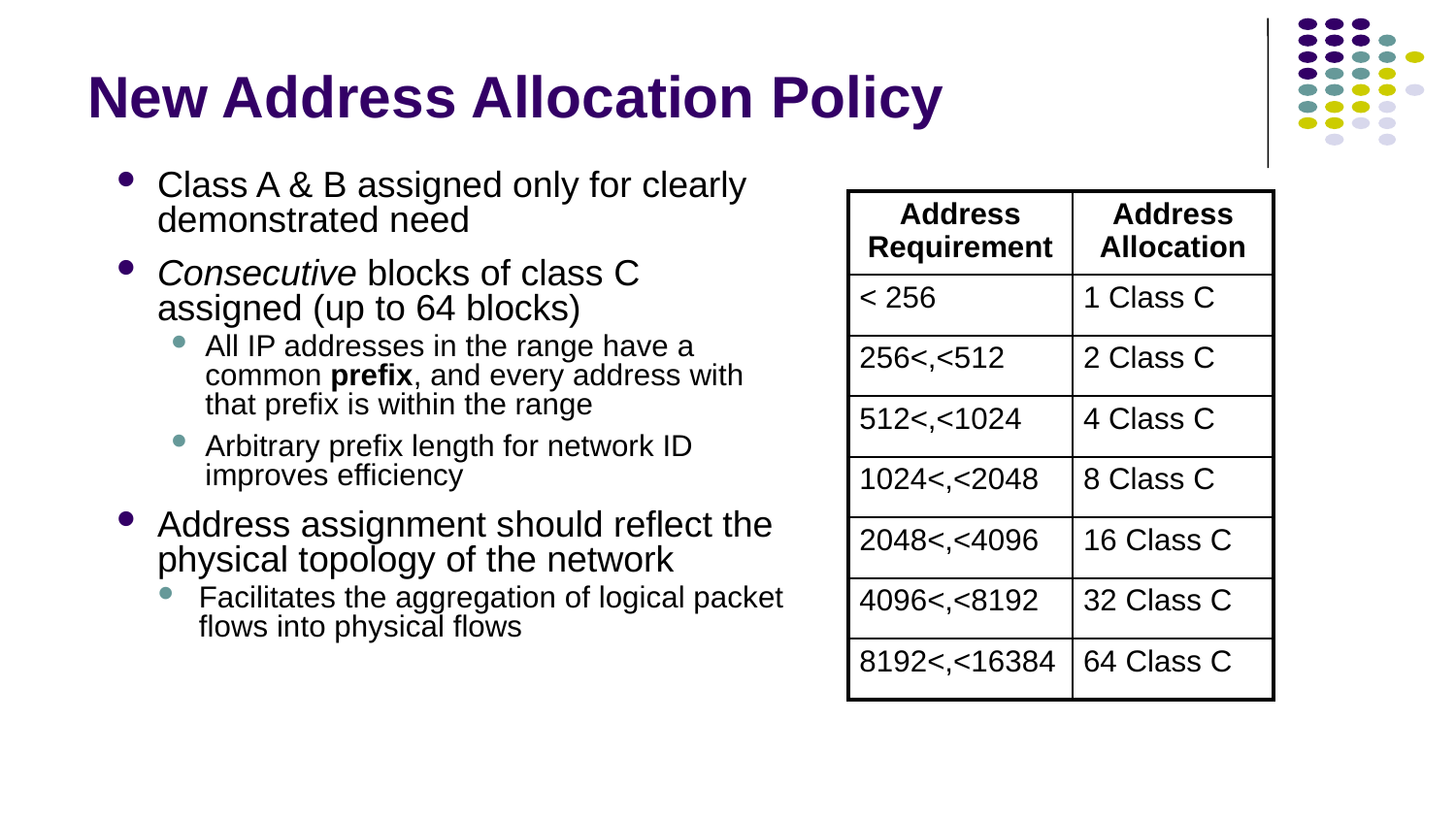

# New Address Allocation Policy
Class A & B assigned only for clearly demonstrated need
Consecutive blocks of class C assigned (up to 64 blocks)
All IP addresses in the range have a common prefix, and every address with that prefix is within the range
Arbitrary prefix length for network ID improves efficiency
Address assignment should reflect the physical topology of the network
Facilitates the aggregation of logical packet flows into physical flows
| Address Requirement | Address Allocation |
| --- | --- |
| < 256 | 1 Class C |
| 256<,<512 | 2 Class C |
| 512<,<1024 | 4 Class C |
| 1024<,<2048 | 8 Class C |
| 2048<,<4096 | 16 Class C |
| 4096<,<8192 | 32 Class C |
| 8192<,<16384 | 64 Class C |